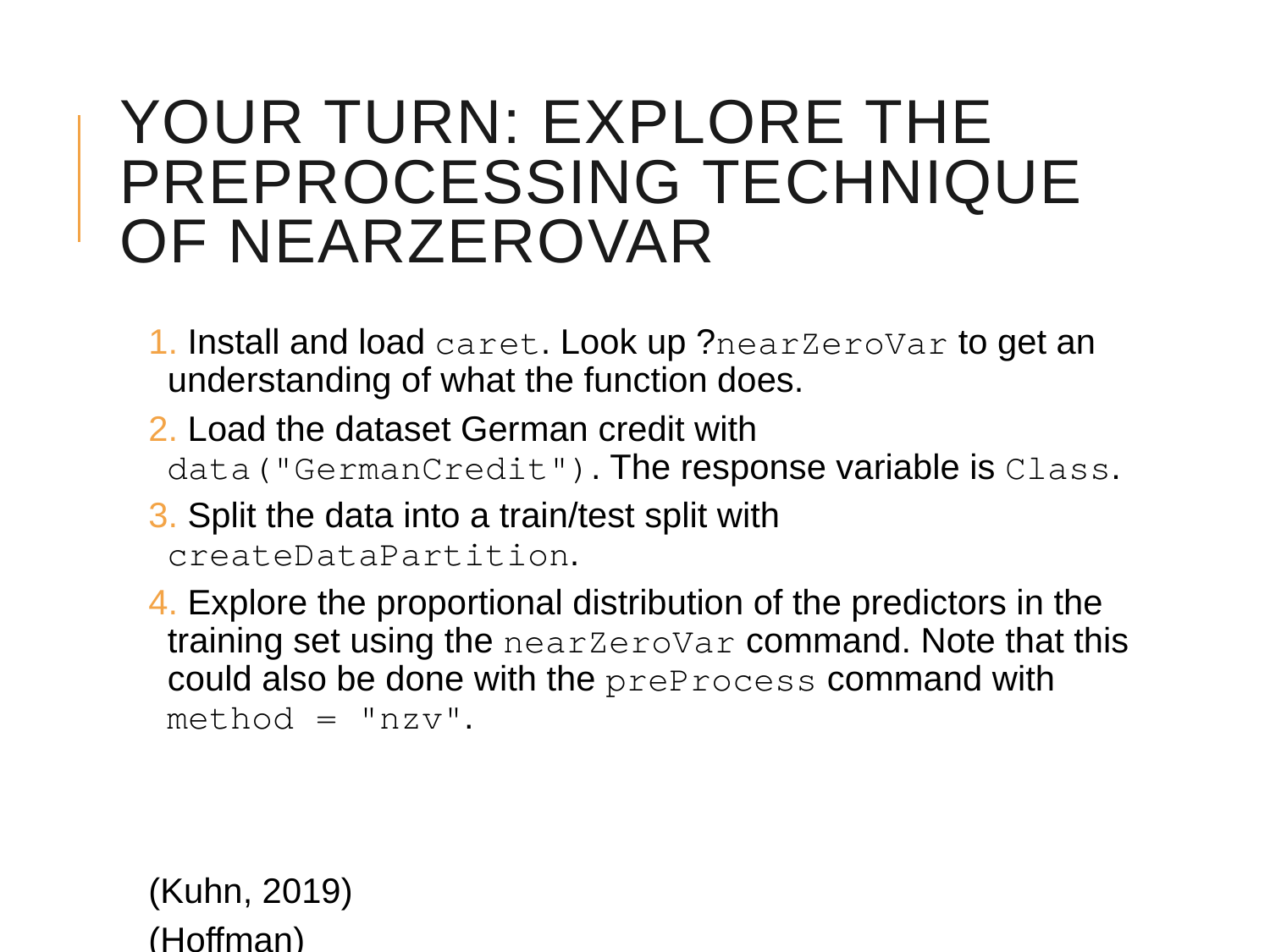

# Your Turn: Explore the preprocessing technique of nearZeroVar
 Install and load caret. Look up ?nearZeroVar to get an understanding of what the function does.
 Load the dataset German credit with data("GermanCredit"). The response variable is Class.
 Split the data into a train/test split with createDataPartition.
 Explore the proportional distribution of the predictors in the training set using the nearZeroVar command. Note that this could also be done with the preProcess command with method = "nzv".

(Kuhn, 2019)
(Hoffman)